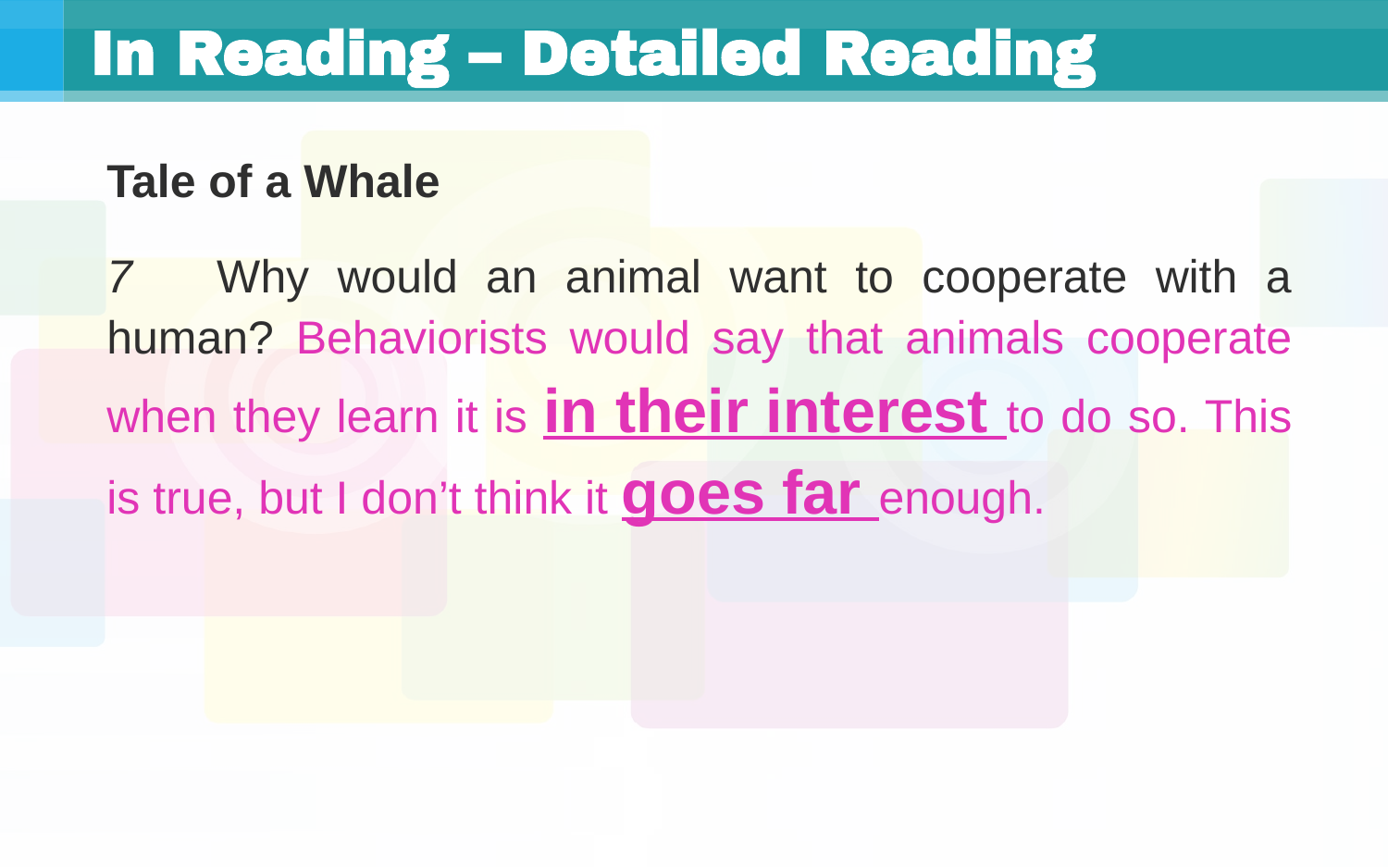

# In Reading – Detailed Reading
Tale of a Whale
7   Why would an animal want to cooperate with a human? Behaviorists would say that animals cooperate when they learn it is in their interest to do so. This is true, but I don’t think it goes far enough.